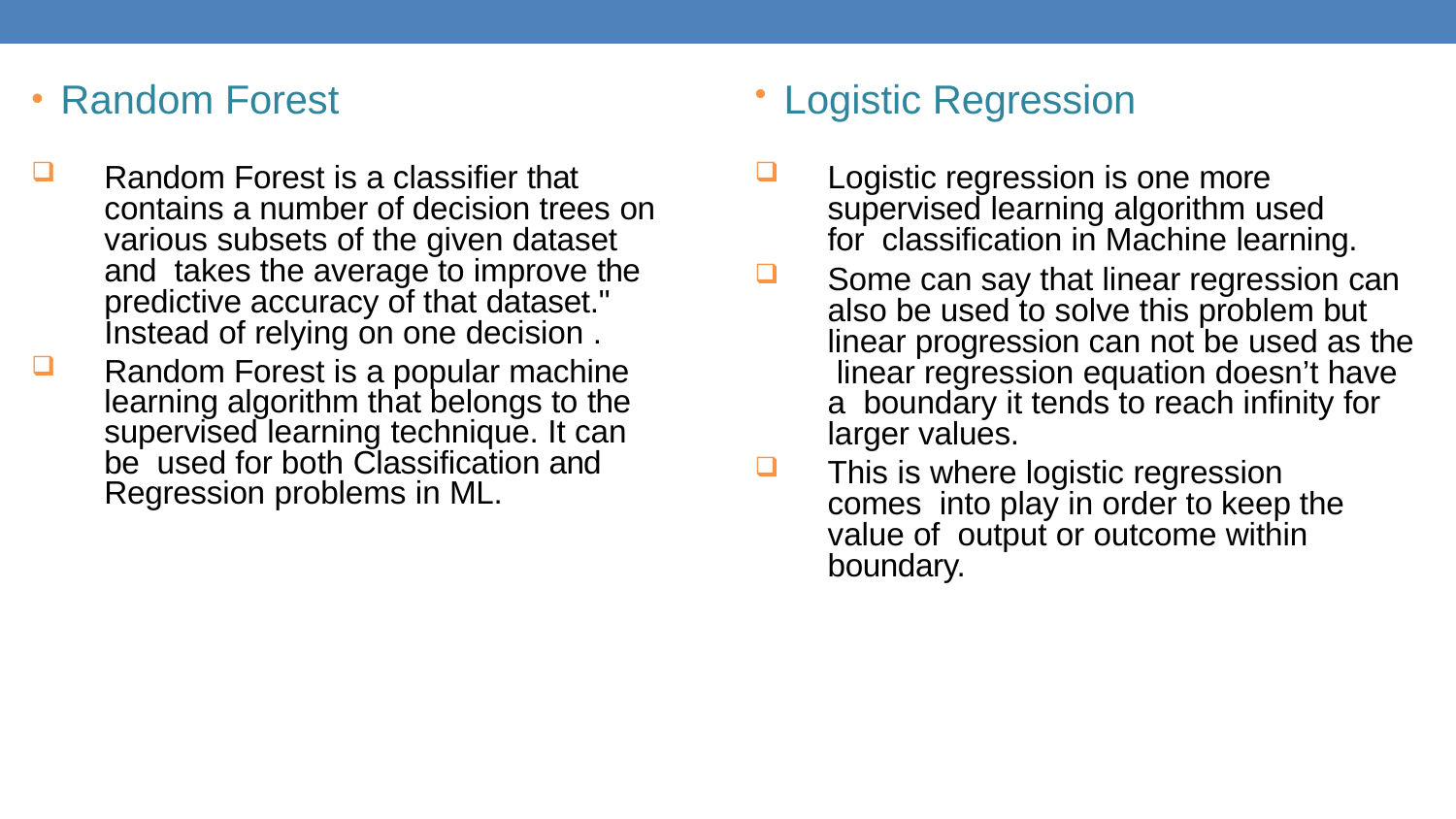

Random Forest
Logistic Regression
Random Forest is a classifier that  contains a number of decision trees on  various subsets of the given dataset and  takes the average to improve the  predictive accuracy of that dataset."  Instead of relying on one decision .
Random Forest is a popular machine  learning algorithm that belongs to the  supervised learning technique. It can be  used for both Classification and  Regression problems in ML.
Logistic regression is one more  supervised learning algorithm used for  classification in Machine learning.
Some can say that linear regression can  also be used to solve this problem but  linear progression can not be used as the  linear regression equation doesn’t have a  boundary it tends to reach infinity for  larger values.
This is where logistic regression comes  into play in order to keep the value of  output or outcome within boundary.